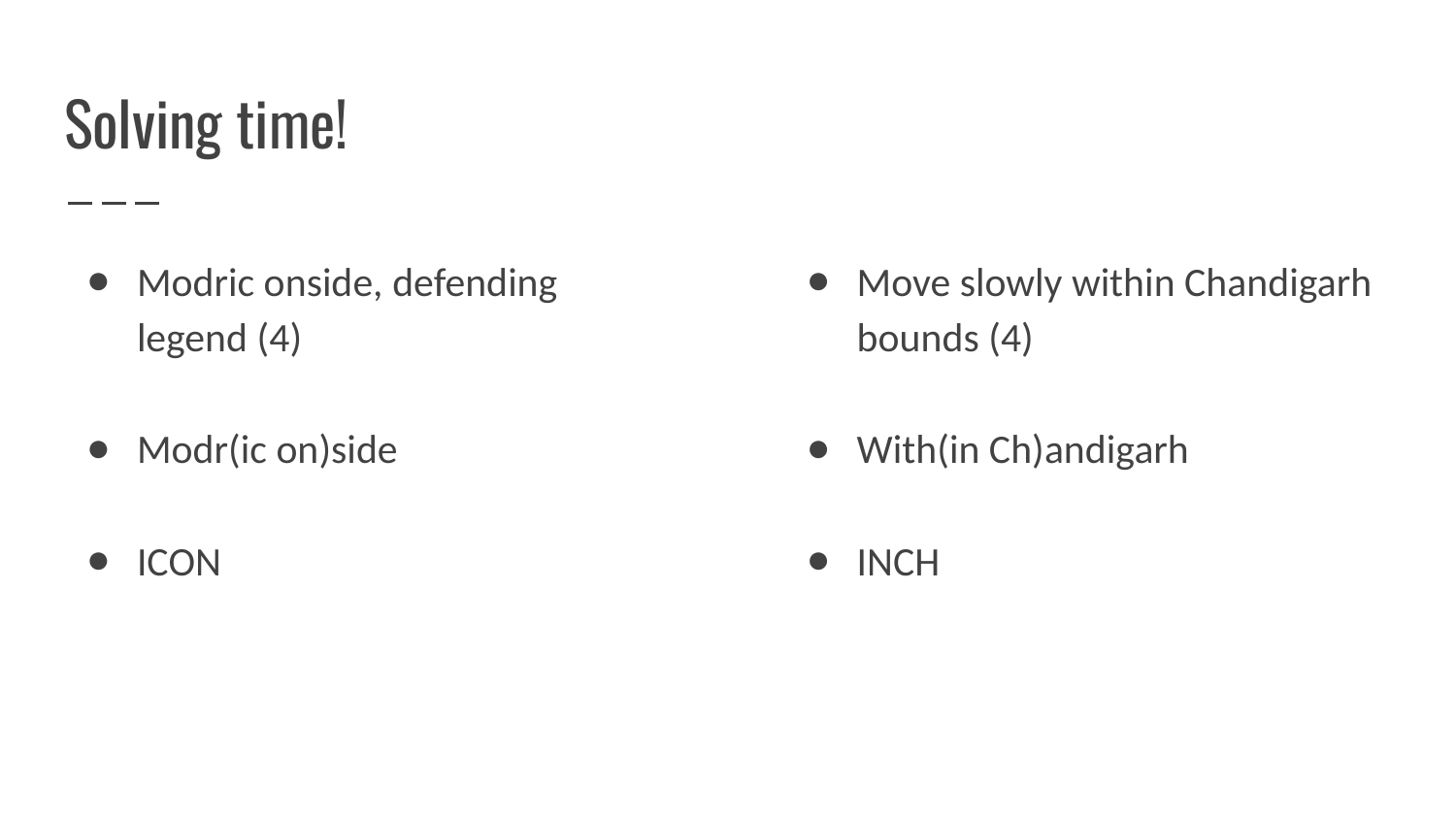

# Solving time!
Modric onside, defending legend (4)

Modr(ic on)side

ICON
Move slowly within Chandigarh bounds (4)

With(in Ch)andigarh

INCH